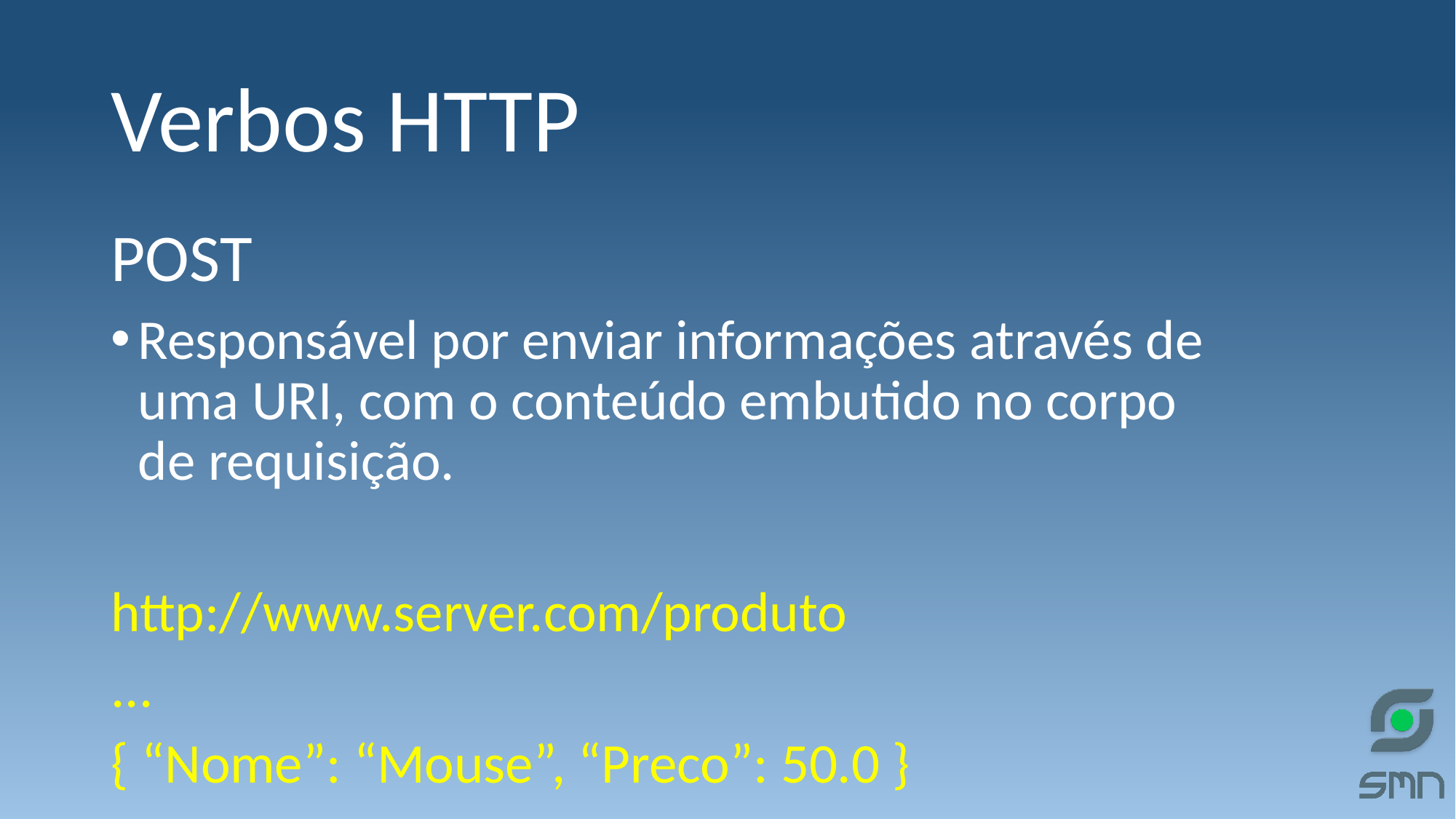

# Verbos HTTP
POST
Responsável por enviar informações através de uma URI, com o conteúdo embutido no corpo de requisição.

http://www.server.com/produto
...
{ “Nome”: “Mouse”, “Preco”: 50.0 }